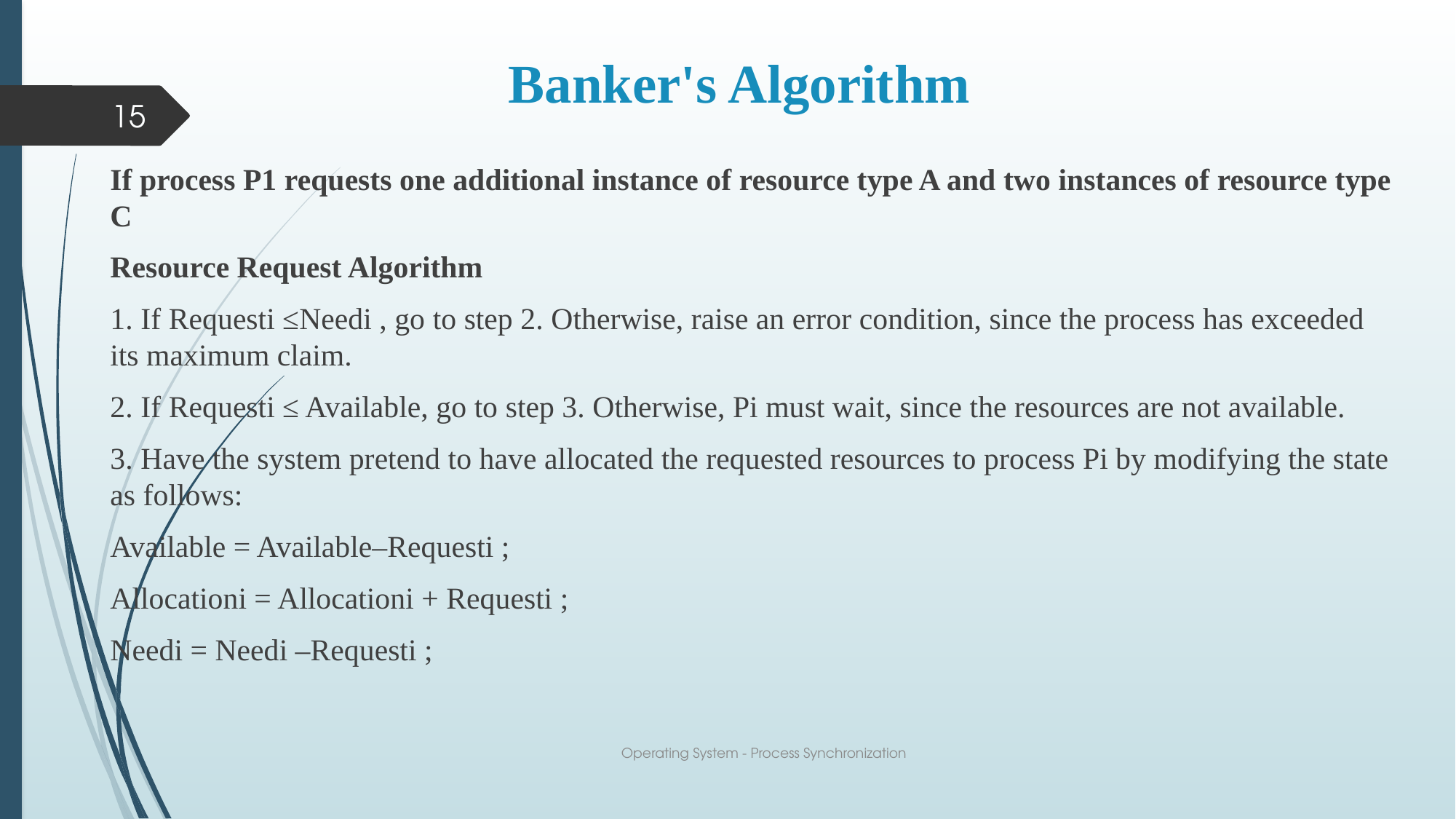

# Banker's Algorithm
15
If process P1 requests one additional instance of resource type A and two instances of resource type C
Resource Request Algorithm
1. If Requesti ≤Needi , go to step 2. Otherwise, raise an error condition, since the process has exceeded its maximum claim.
2. If Requesti ≤ Available, go to step 3. Otherwise, Pi must wait, since the resources are not available.
3. Have the system pretend to have allocated the requested resources to process Pi by modifying the state as follows:
Available = Available–Requesti ;
Allocationi = Allocationi + Requesti ;
Needi = Needi –Requesti ;
Operating System - Process Synchronization